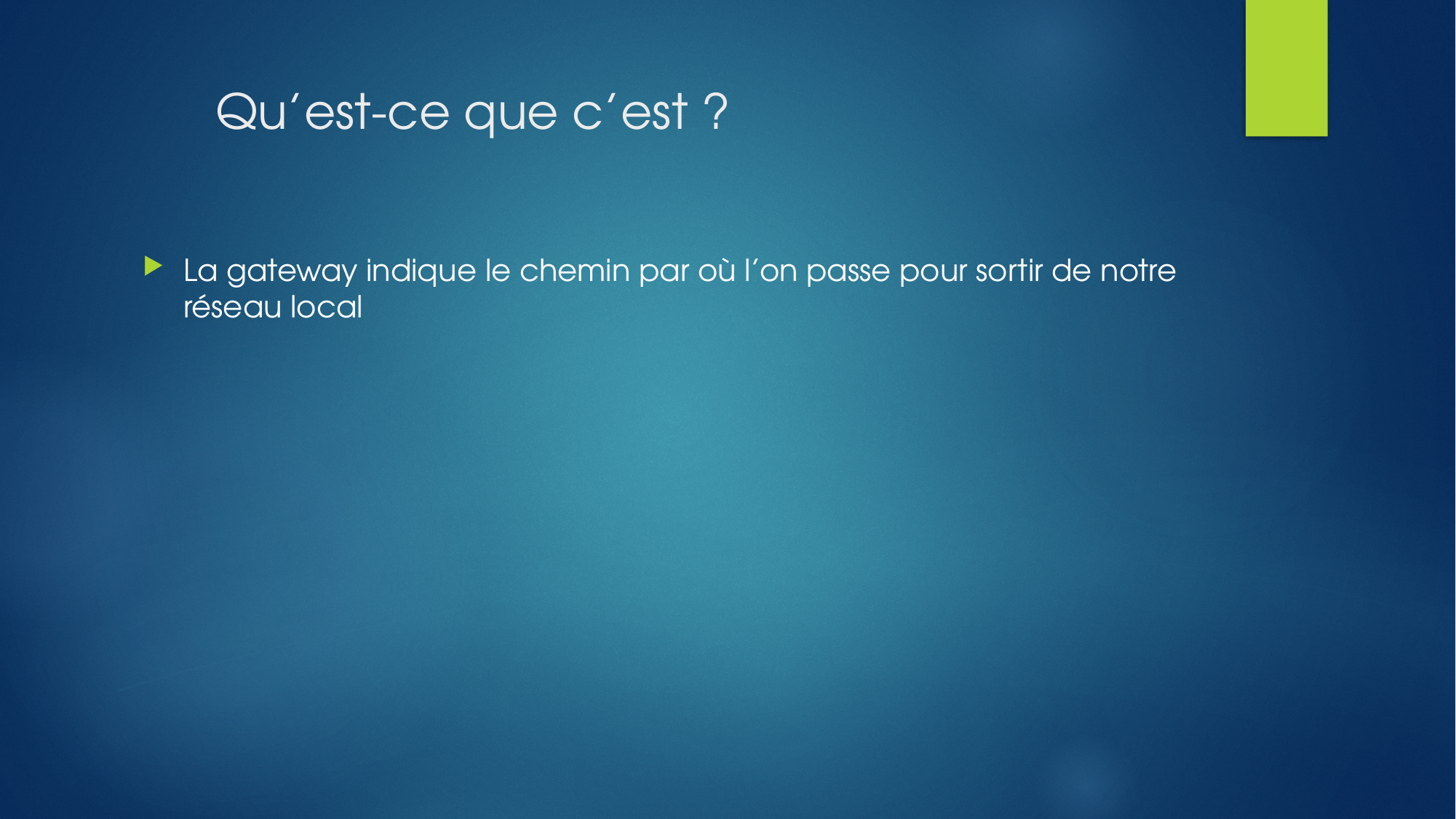

# Qu’est-ce que c’est ?
La gateway indique le chemin par où l’on passe pour sortir de notre réseau local